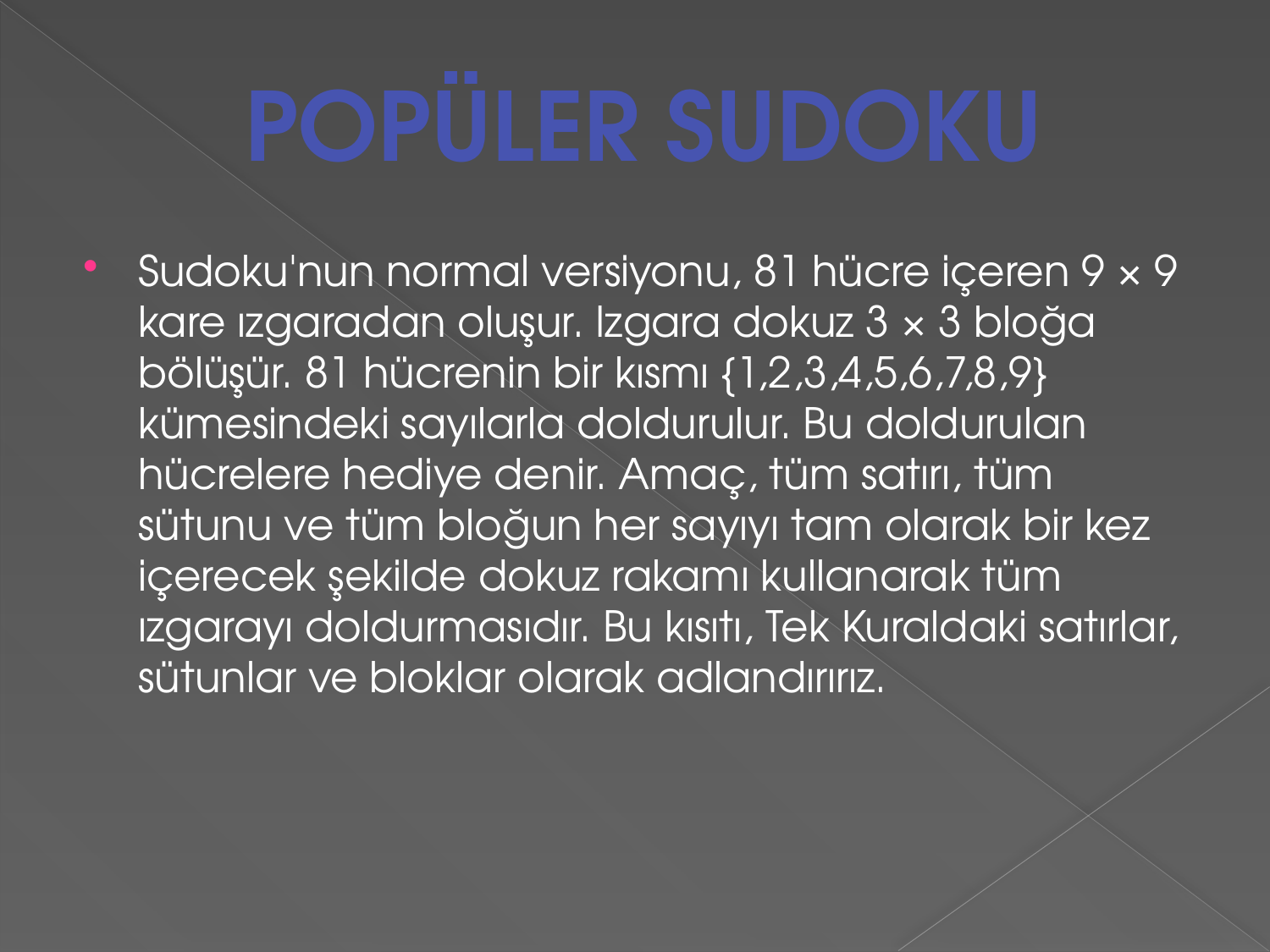

POPÜLER SUDOKU
Sudoku'nun normal versiyonu, 81 hücre içeren 9 × 9 kare ızgaradan oluşur. Izgara dokuz 3 × 3 bloğa bölüşür. 81 hücrenin bir kısmı {1,2,3,4,5,6,7,8,9} kümesindeki sayılarla doldurulur. Bu doldurulan hücrelere hediye denir. Amaç, tüm satırı, tüm sütunu ve tüm bloğun her sayıyı tam olarak bir kez içerecek şekilde dokuz rakamı kullanarak tüm ızgarayı doldurmasıdır. Bu kısıtı, Tek Kuraldaki satırlar, sütunlar ve bloklar olarak adlandırırız.